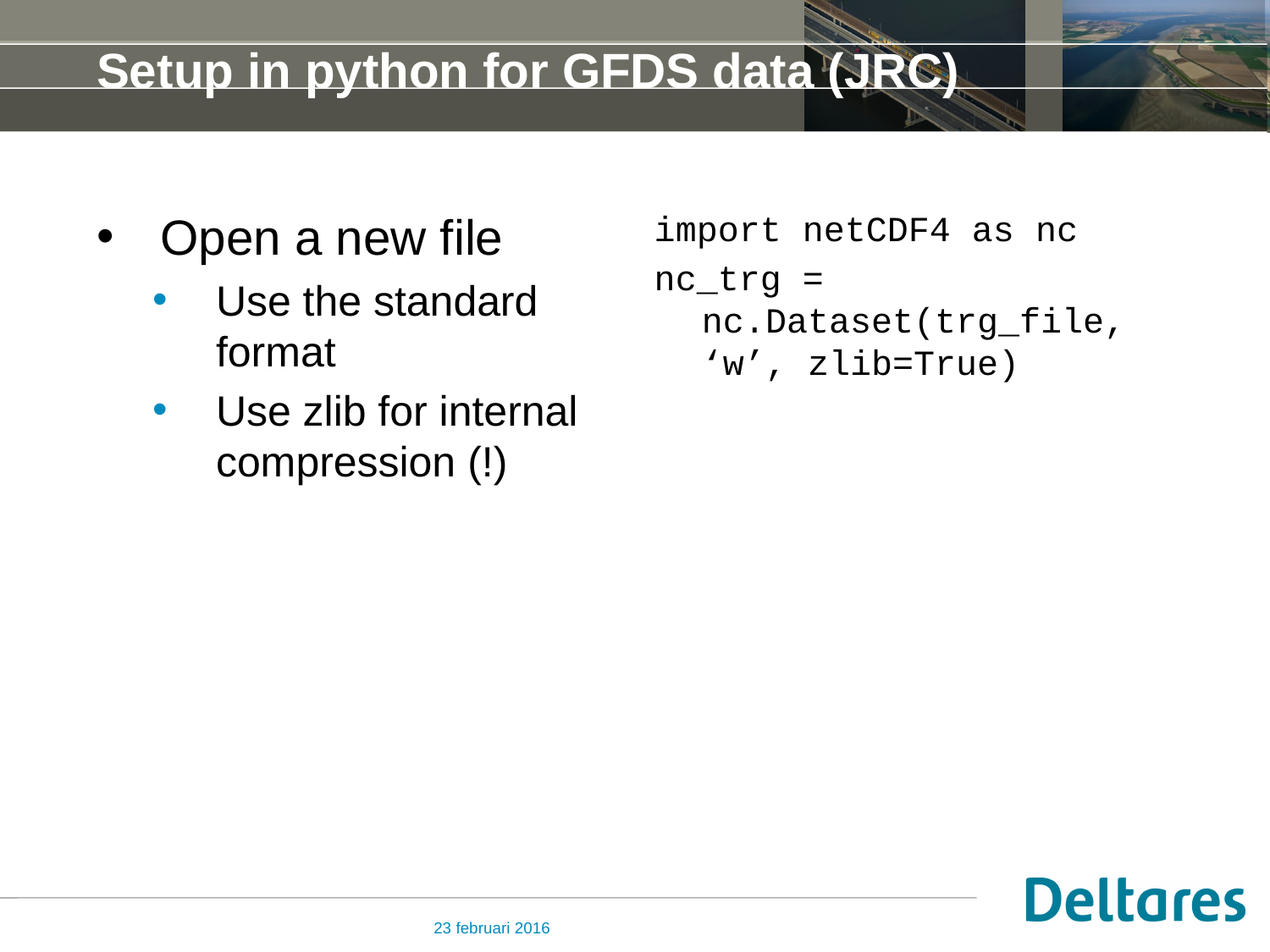

# Setup in python for GFDS data (JRC)
Open a new file
Use the standard format
Use zlib for internal compression (!)
import netCDF4 as nc
nc_trg = nc.Dataset(trg_file, ‘w’, zlib=True)

23 februari 2016